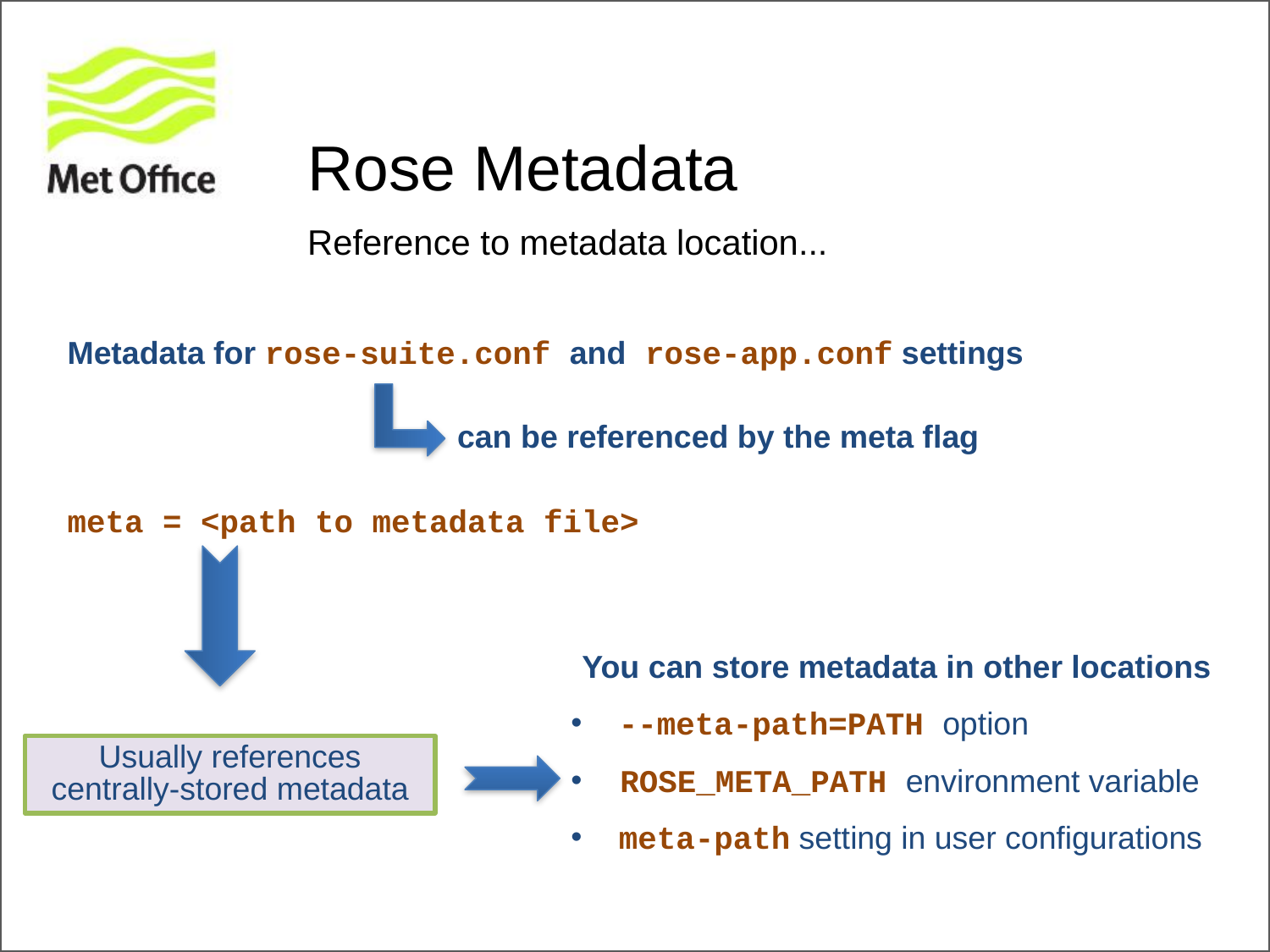

# Rose Metadata
Reference to metadata location...
Metadata for rose-suite.conf and rose-app.conf settings

can be referenced by the meta flag
meta = <path to metadata file>

     You can store metadata in other locations
  --meta-path=PATH option
 ROSE_META_PATH environment variable
  meta-path setting in user configurations
Usually references centrally-stored metadata